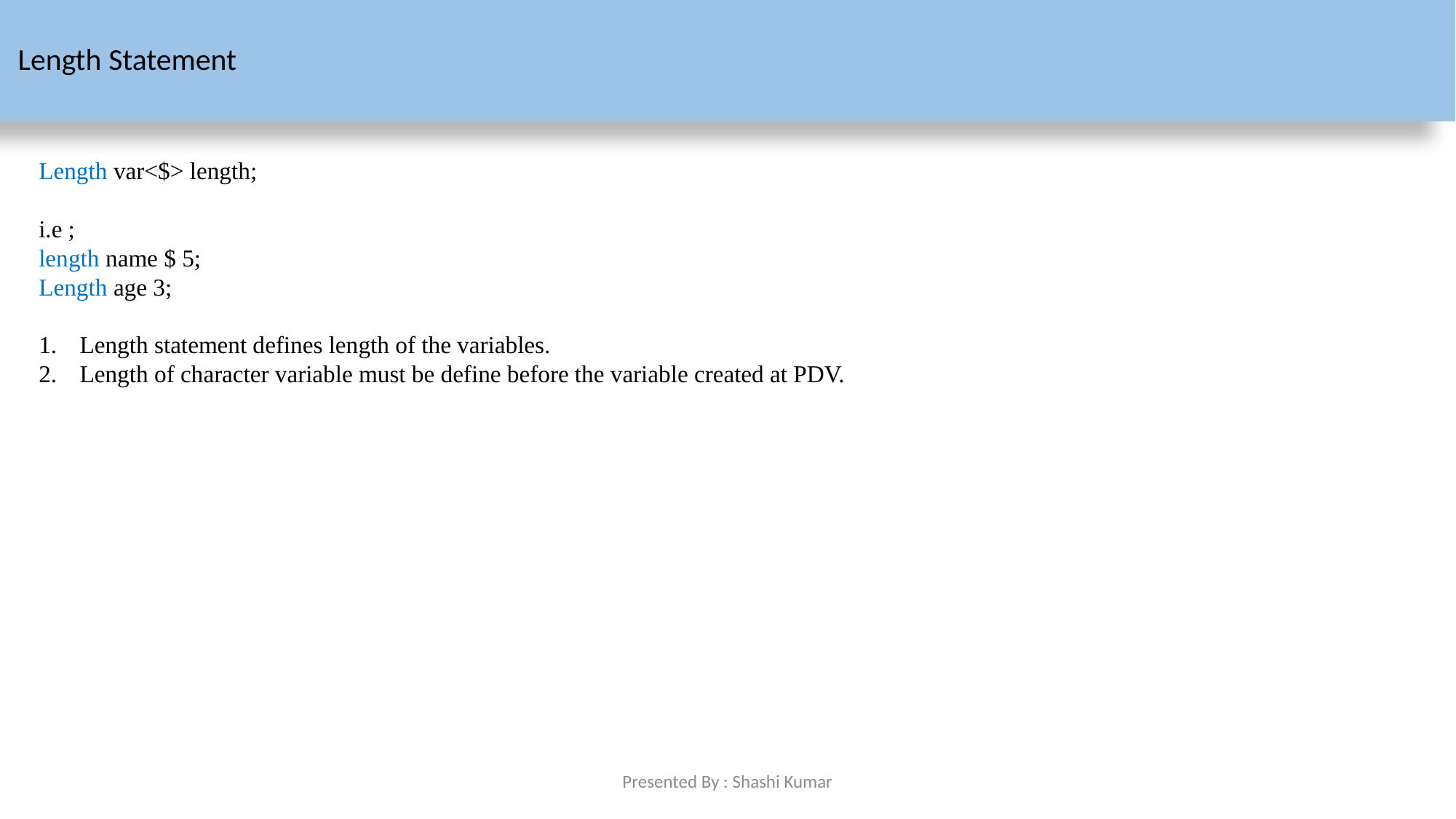

Length Statement
Length var<$> length;

i.e ;
length name $ 5;
Length age 3;

Length statement defines length of the variables.
Length of character variable must be define before the variable created at PDV.

Presented By : Shashi Kumar